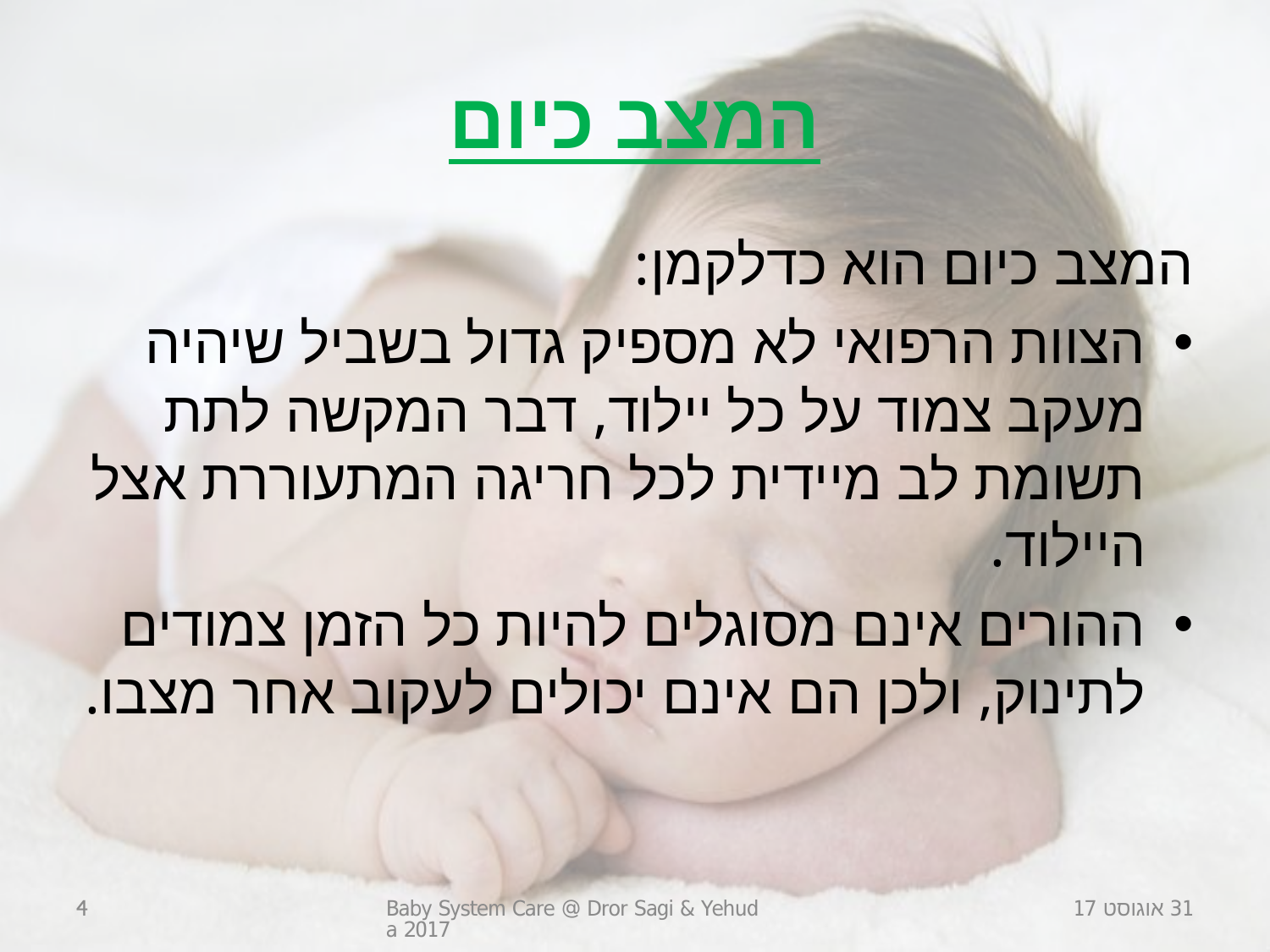

# המצב כיום
המצב כיום הוא כדלקמן:
הצוות הרפואי לא מספיק גדול בשביל שיהיה מעקב צמוד על כל יילוד, דבר המקשה לתת תשומת לב מיידית לכל חריגה המתעוררת אצל היילוד.
ההורים אינם מסוגלים להיות כל הזמן צמודים   לתינוק, ולכן הם אינם יכולים לעקוב אחר מצבו.

4
Baby System Care @ Dror Sagi & Yehuda 2017
31 אוגוסט 17